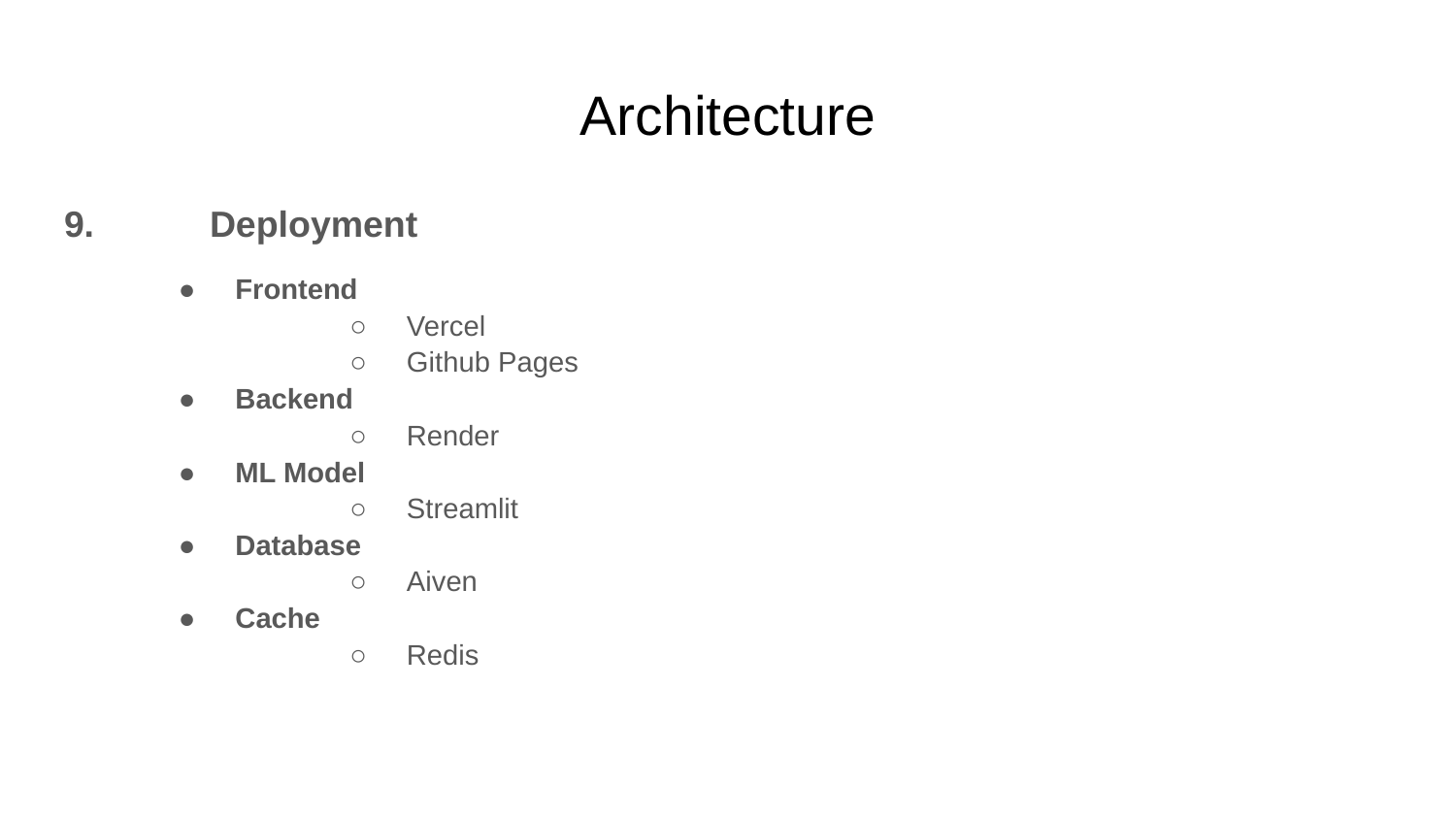

# Architecture
9.	Deployment
Frontend
Vercel
Github Pages
Backend
Render
ML Model
Streamlit
Database
Aiven
Cache
Redis